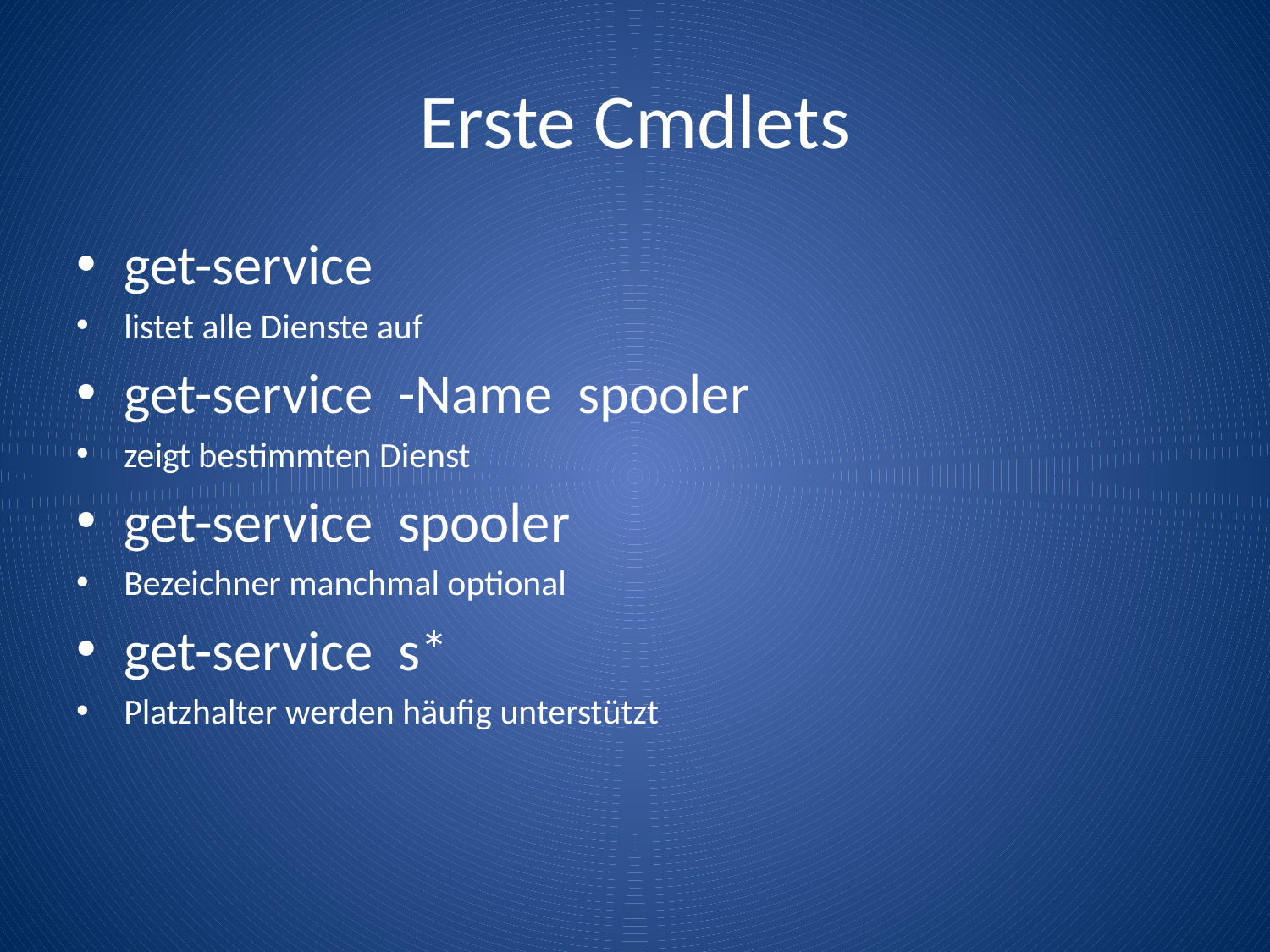

# Erste Cmdlets
get-service
listet alle Dienste auf
get-service  -Name  spooler
zeigt bestimmten Dienst
get-service  spooler
Bezeichner manchmal optional
get-service  s*
Platzhalter werden häufig unterstützt